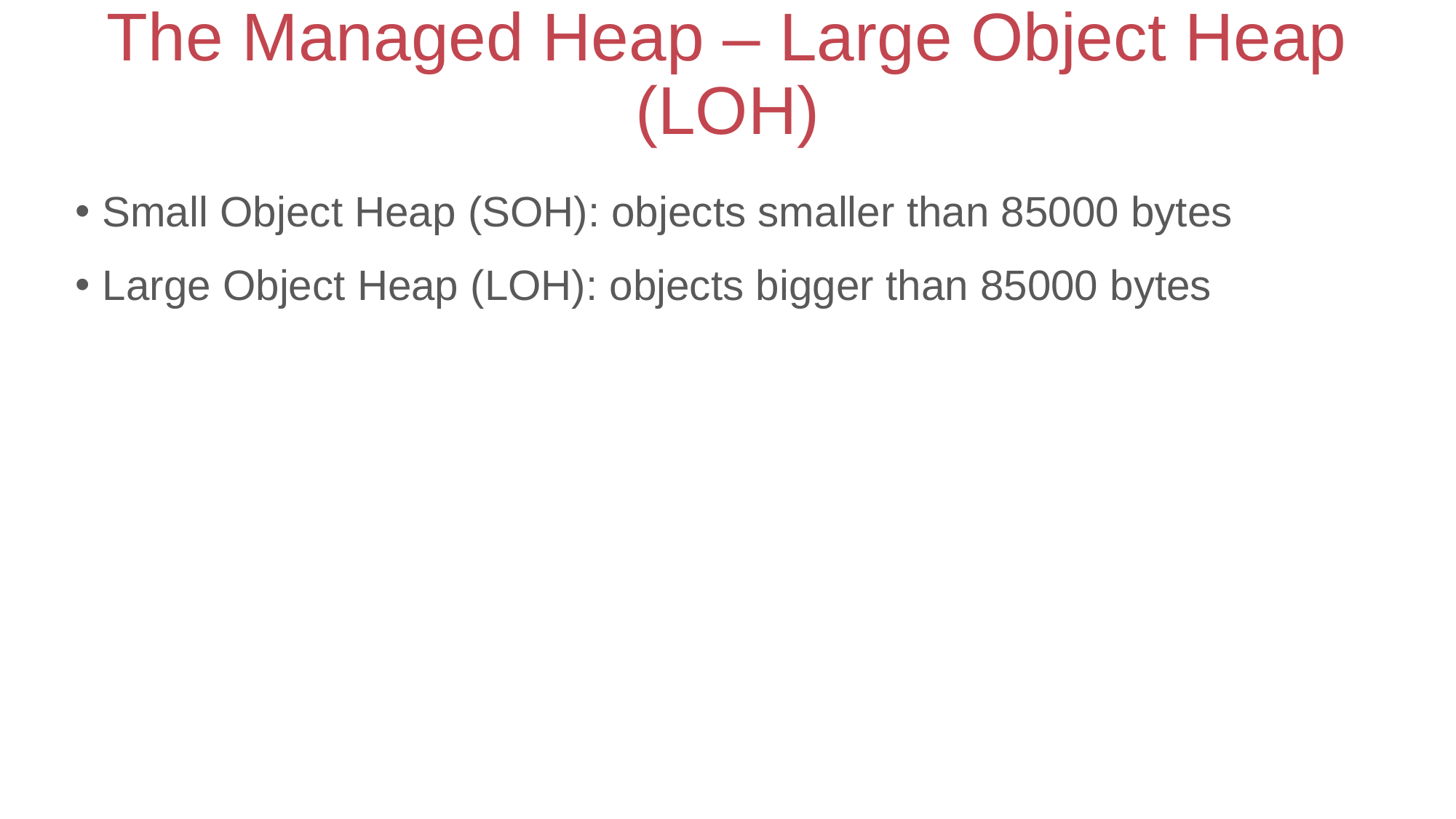

# The Managed Heap – Large Object Heap (LOH)
Small Object Heap (SOH): objects smaller than 85000 bytes
Large Object Heap (LOH): objects bigger than 85000 bytes